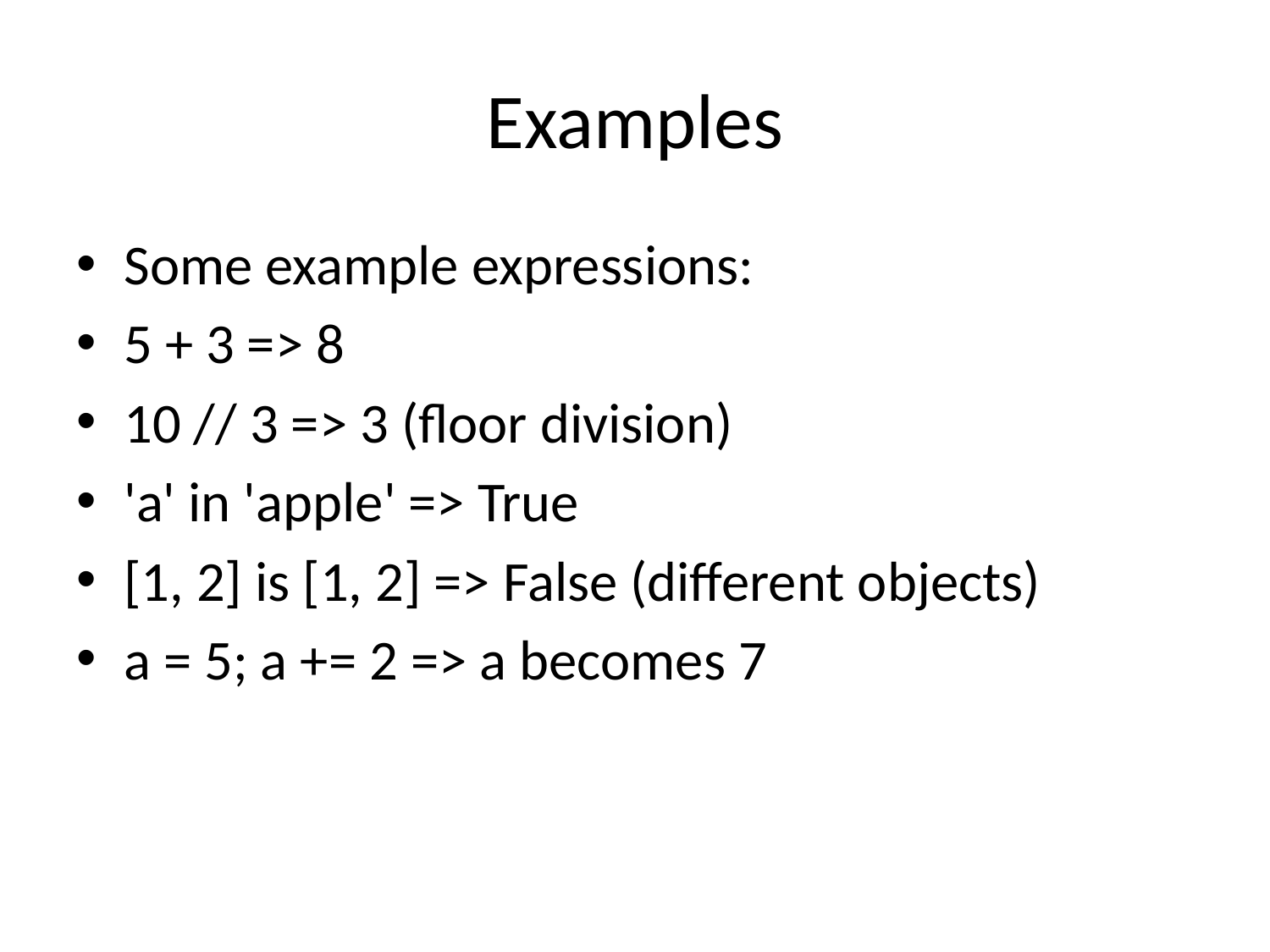

# Examples
Some example expressions:
5 + 3 => 8
10 // 3 => 3 (floor division)
'a' in 'apple' => True
[1, 2] is [1, 2] => False (different objects)
a = 5; a += 2 => a becomes 7